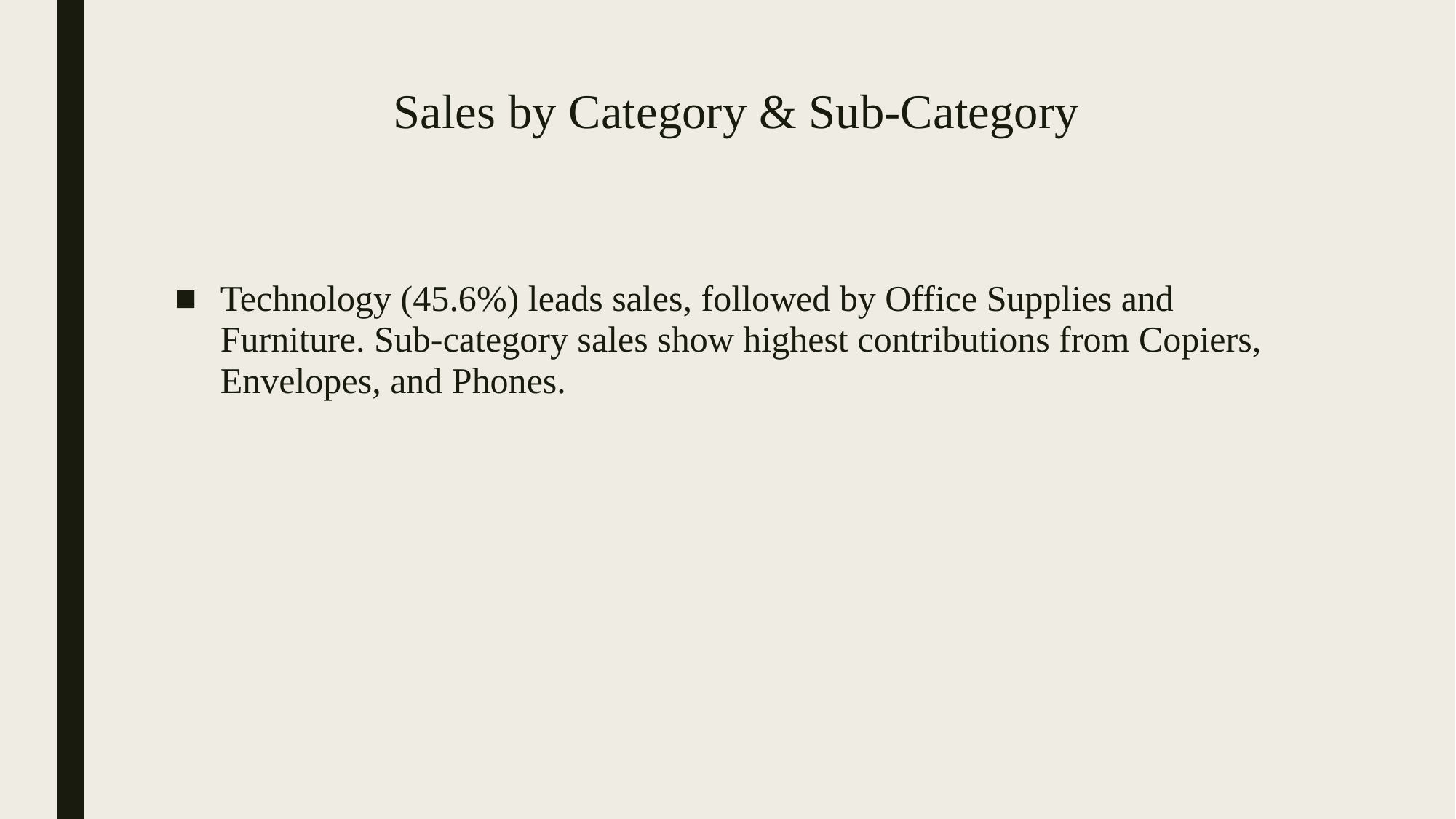

# Sales by Category & Sub-Category
Technology (45.6%) leads sales, followed by Office Supplies and Furniture. Sub-category sales show highest contributions from Copiers, Envelopes, and Phones.